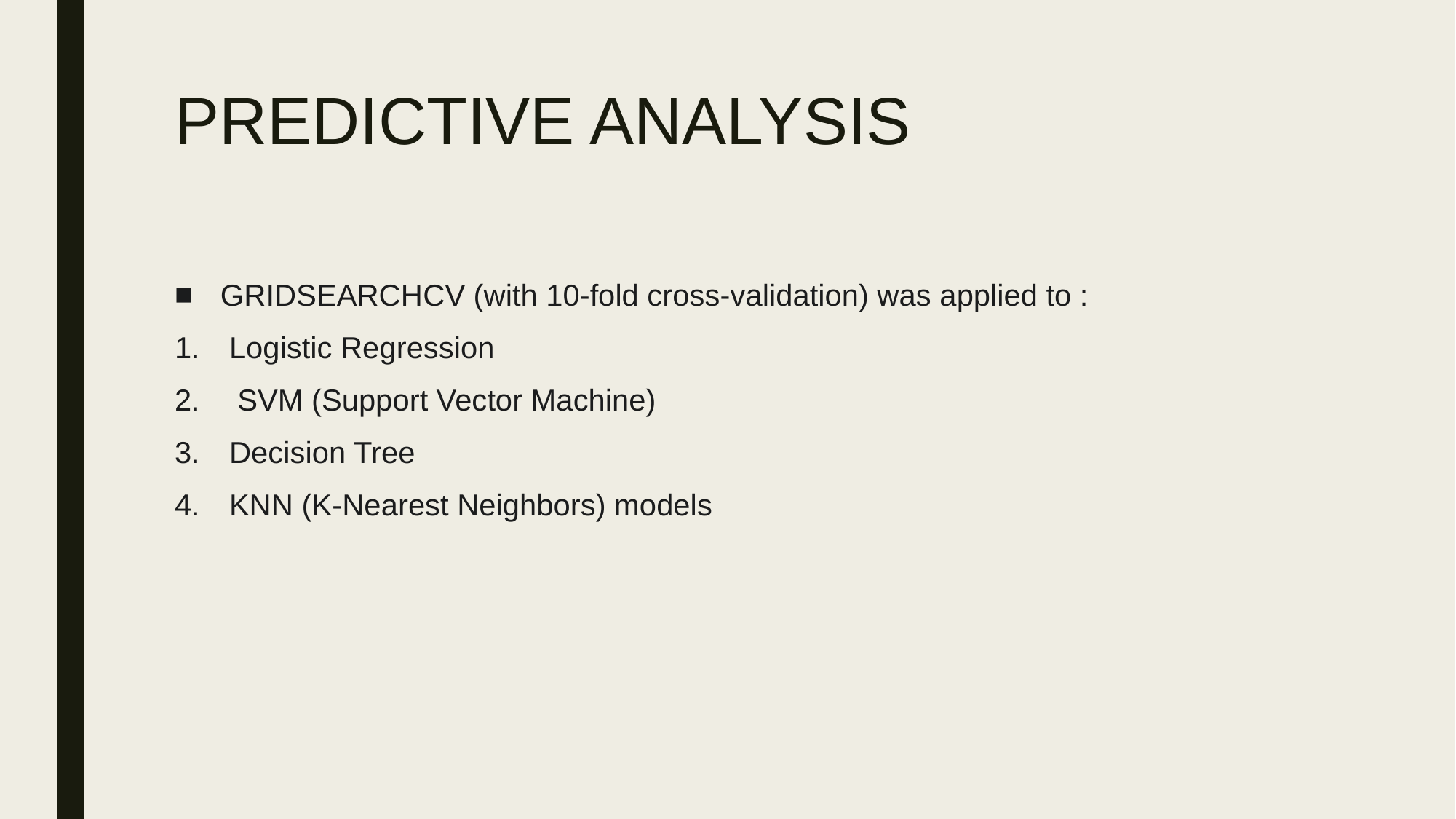

# PREDICTIVE ANALYSIS
GRIDSEARCHCV (with 10-fold cross-validation) was applied to :
Logistic Regression
 SVM (Support Vector Machine)
Decision Tree
KNN (K-Nearest Neighbors) models